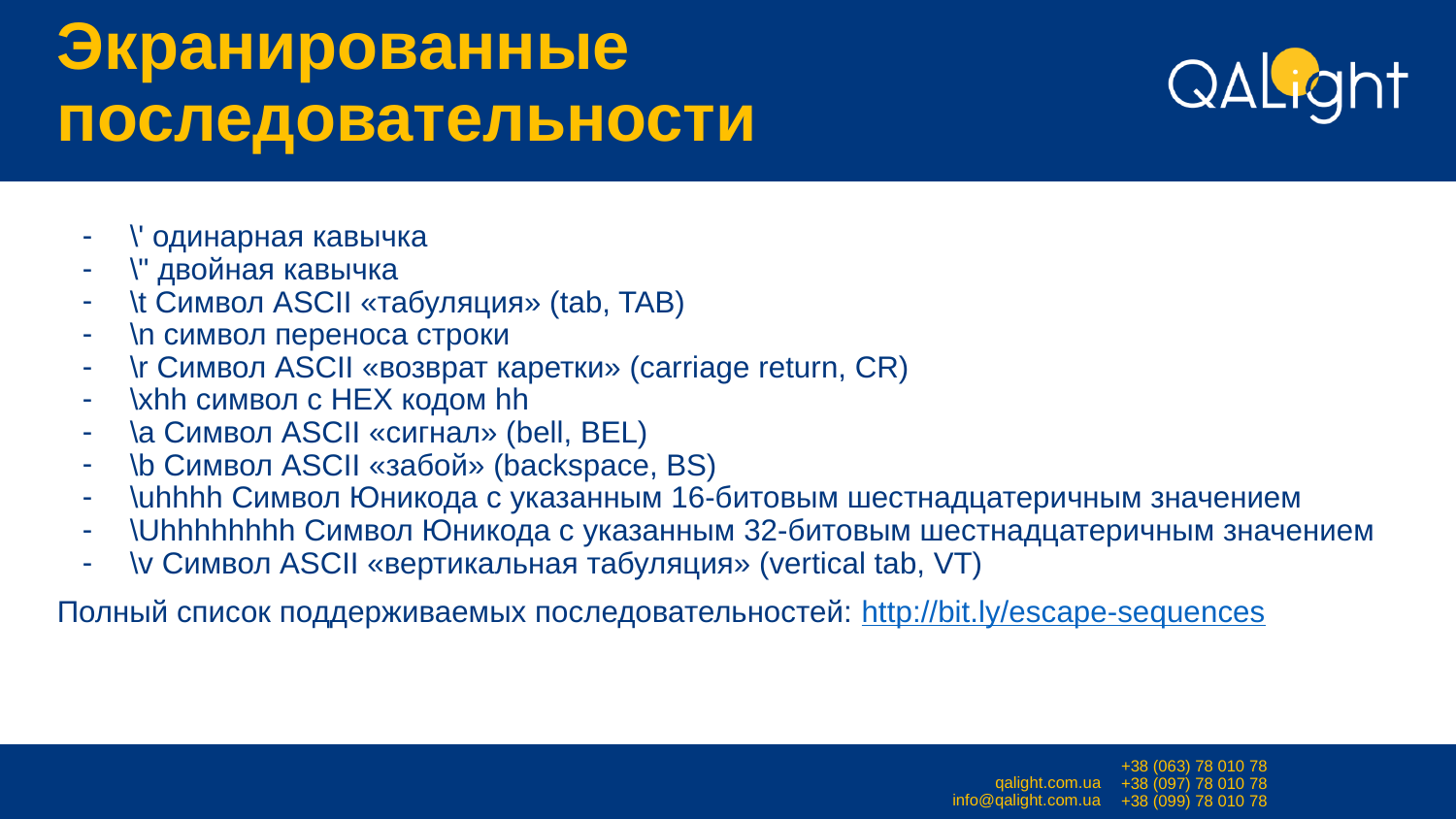

# Экранированные последовательности
\' одинарная кавычка
\" двойная кавычка
\t Символ ASCII «табуляция» (tab, TAB)
\n символ переноса строки
\r Символ ASCII «возврат каретки» (carriage return, CR)
\xhh символ с HEX кодом hh
\а Символ ASCII «сигнал» (bell, BEL)
\b Символ ASCII «забой» (backspace, BS)
\uhhhh Символ Юникода с указанным 16-битовым шестнадцатеричным значением
\Uhhhhhhhh Символ Юникода с указанным 32-битовым шестнадцатеричным значением
\v Символ ASCII «вертикальная табуляция» (vertical tab, VT)
Полный список поддерживаемых последовательностей: http://bit.ly/escape-sequences